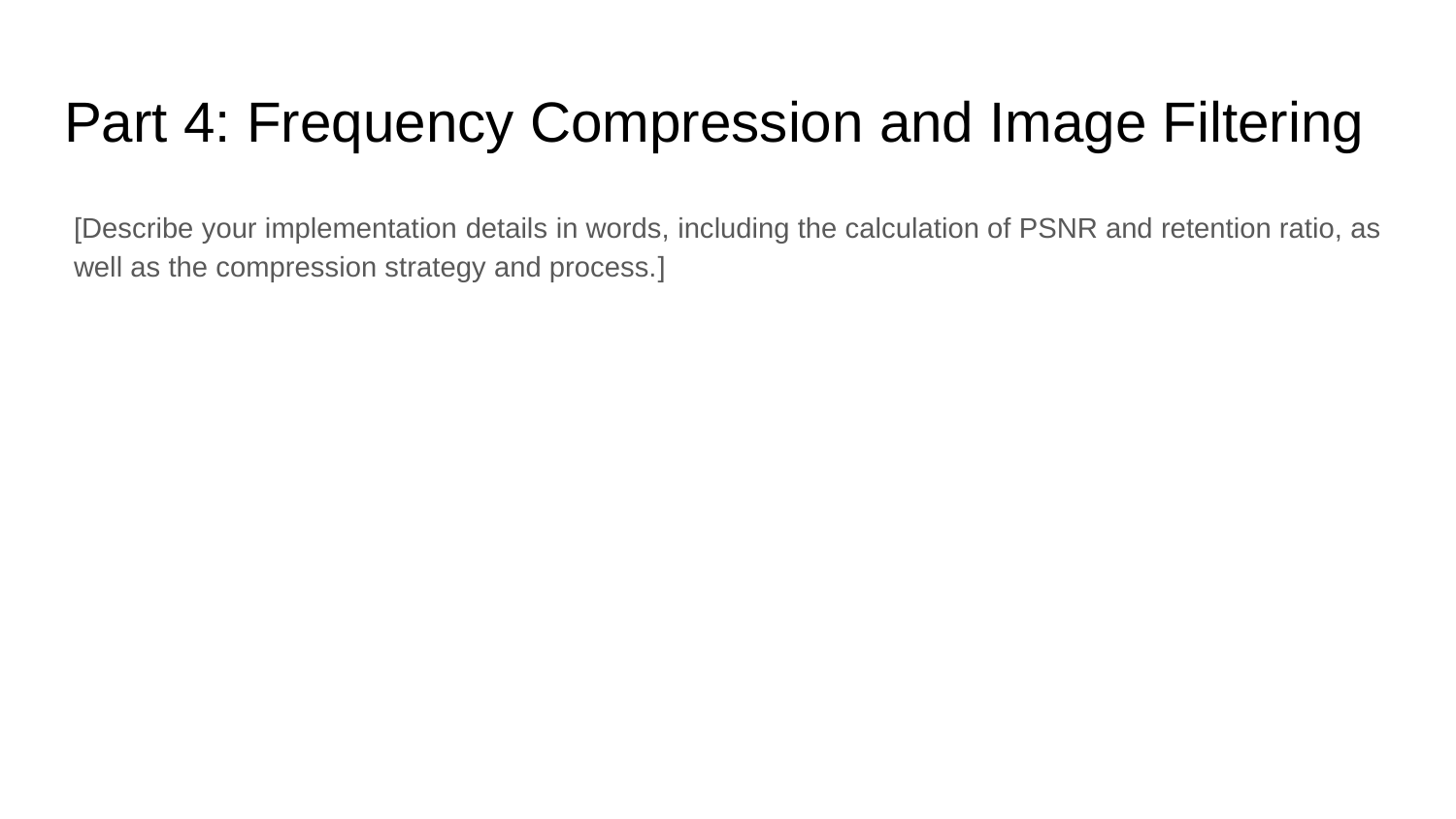

# Part 4: Frequency Compression and Image Filtering
[Describe your implementation details in words, including the calculation of PSNR and retention ratio, as well as the compression strategy and process.]